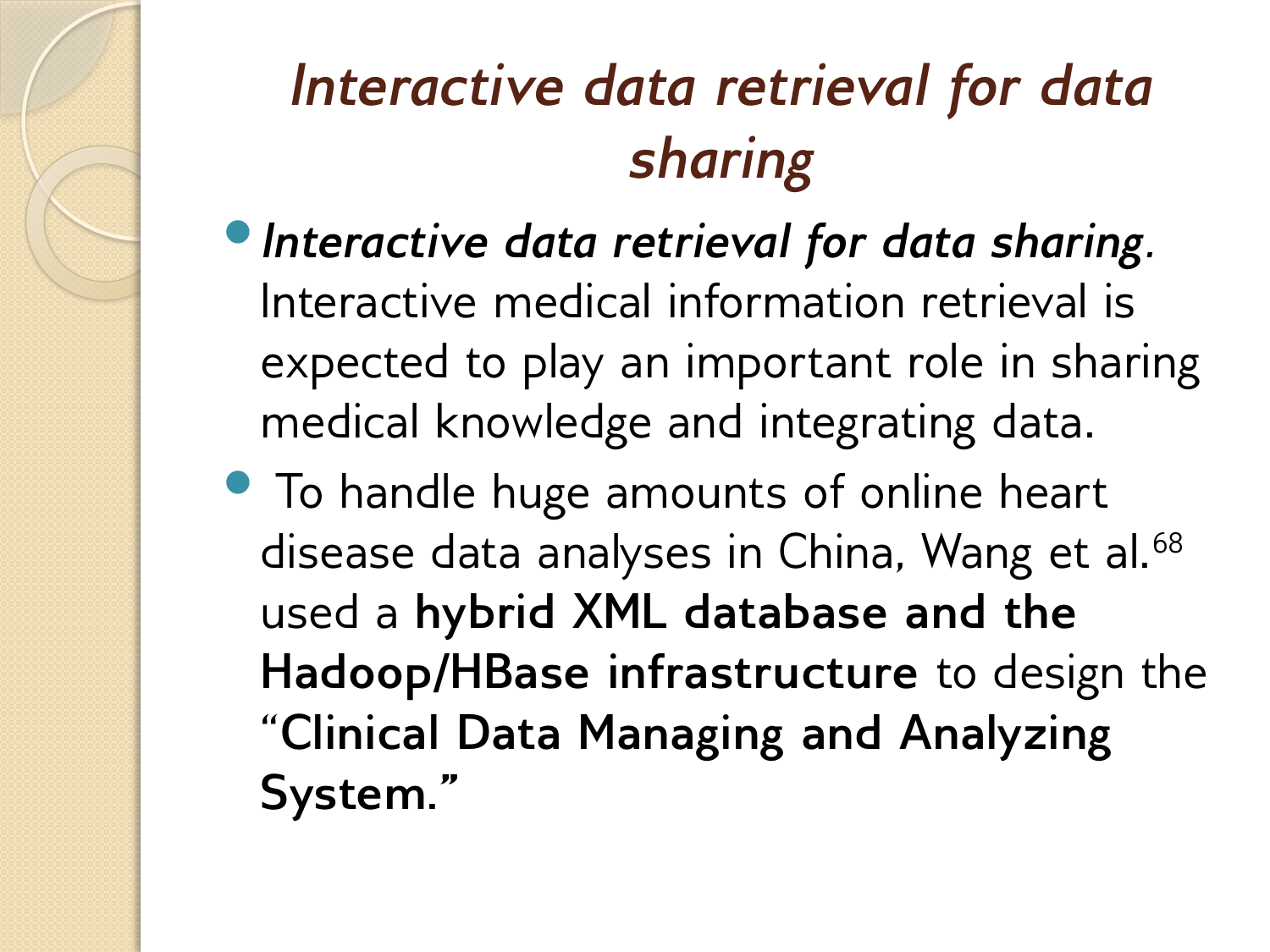

# Interactive data retrieval for data sharing
Interactive data retrieval for data sharing. Interactive medi­cal information retrieval is expected to play an important role in sharing medical knowledge and integrating data.
 To handle huge amounts of online heart disease data analyses in China, Wang et al.68 used a hybrid XML database and the Hadoop/HBase infrastructure to design the “Clinical Data Managing and Analyzing System.”